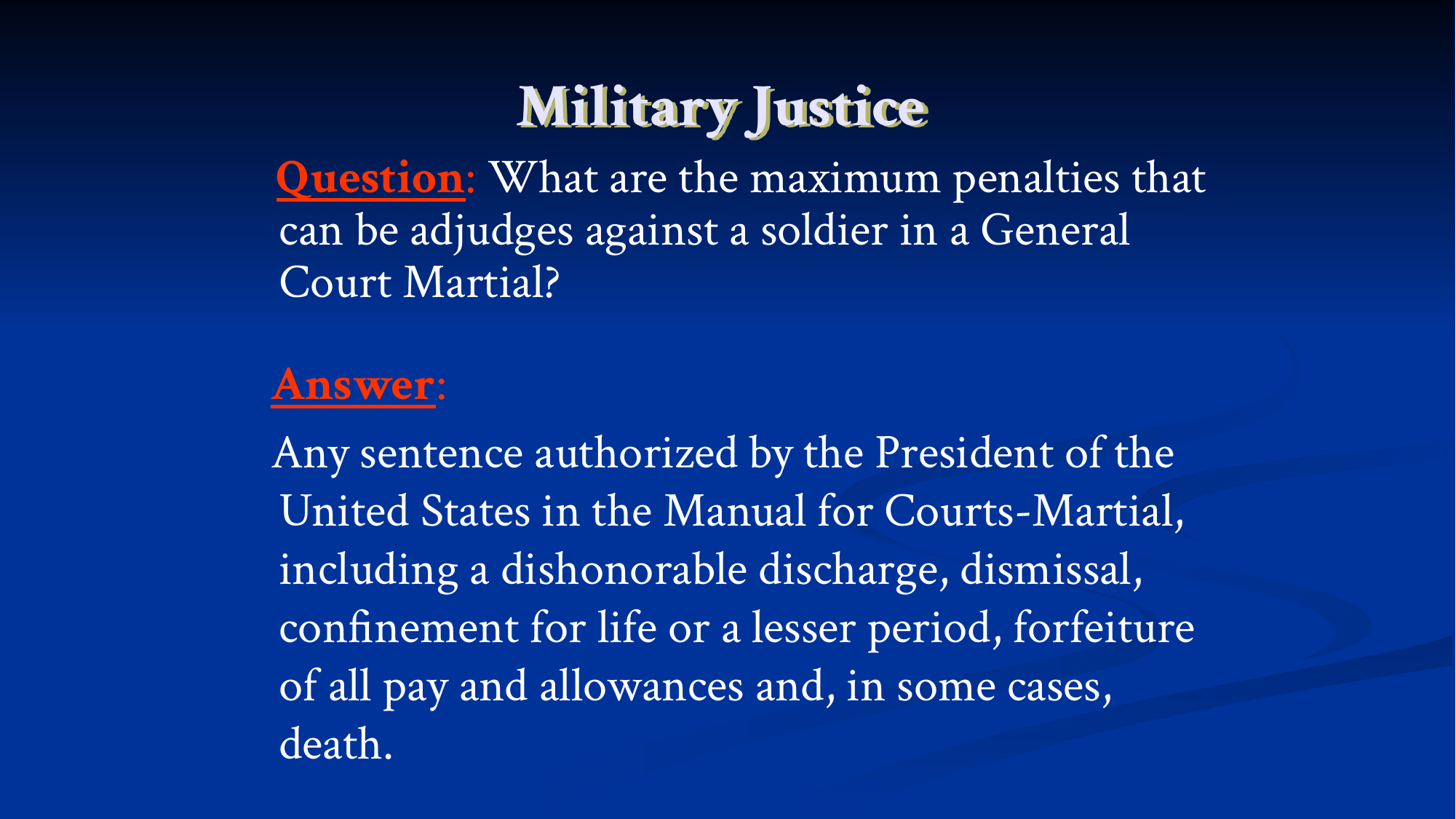

# Military Justice
    Question: What are the maximum penalties that can be adjudges against a soldier in a General Court Martial?
   Answer:
   Any sentence authorized by the President of the United States in the Manual for Courts-Martial, including a dishonorable discharge, dismissal, confinement for life or a lesser period, forfeiture of all pay and allowances and, in some cases, death.